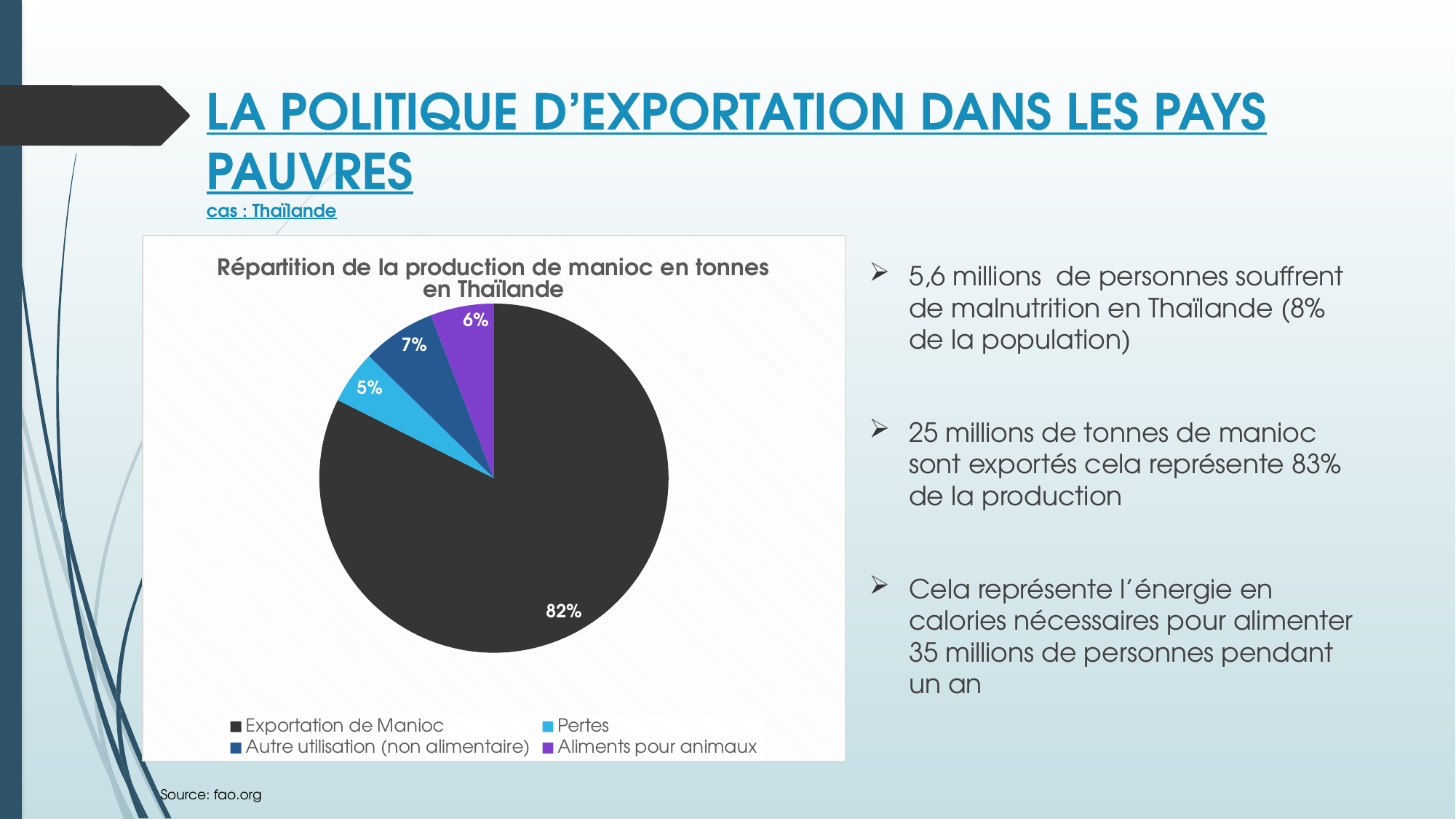

# LA POLITIQUE D’EXPORTATION DANS LES PAYS PAUVRES cas : Thaïlande

### Chart: Répartition de la production de manioc en tonnes en Thaïlande

| Category | Ventes |
|---|---|
| Exportation de Manioc | 25214000.0 |
| Pertes | 1511000.0 |
| Autre utilisation (non alimentaire) | 2081000.0 |
| Aliments pour animaux | 1800000.0 |
5,6 millions  de personnes souffrent de malnutrition en Thaïlande (8% de la population)

25 millions de tonnes de manioc sont exportés cela représente 83% de la production

Cela représente l’énergie en calories nécessaires pour alimenter 35 millions de personnes pendant un an

Source: fao.org